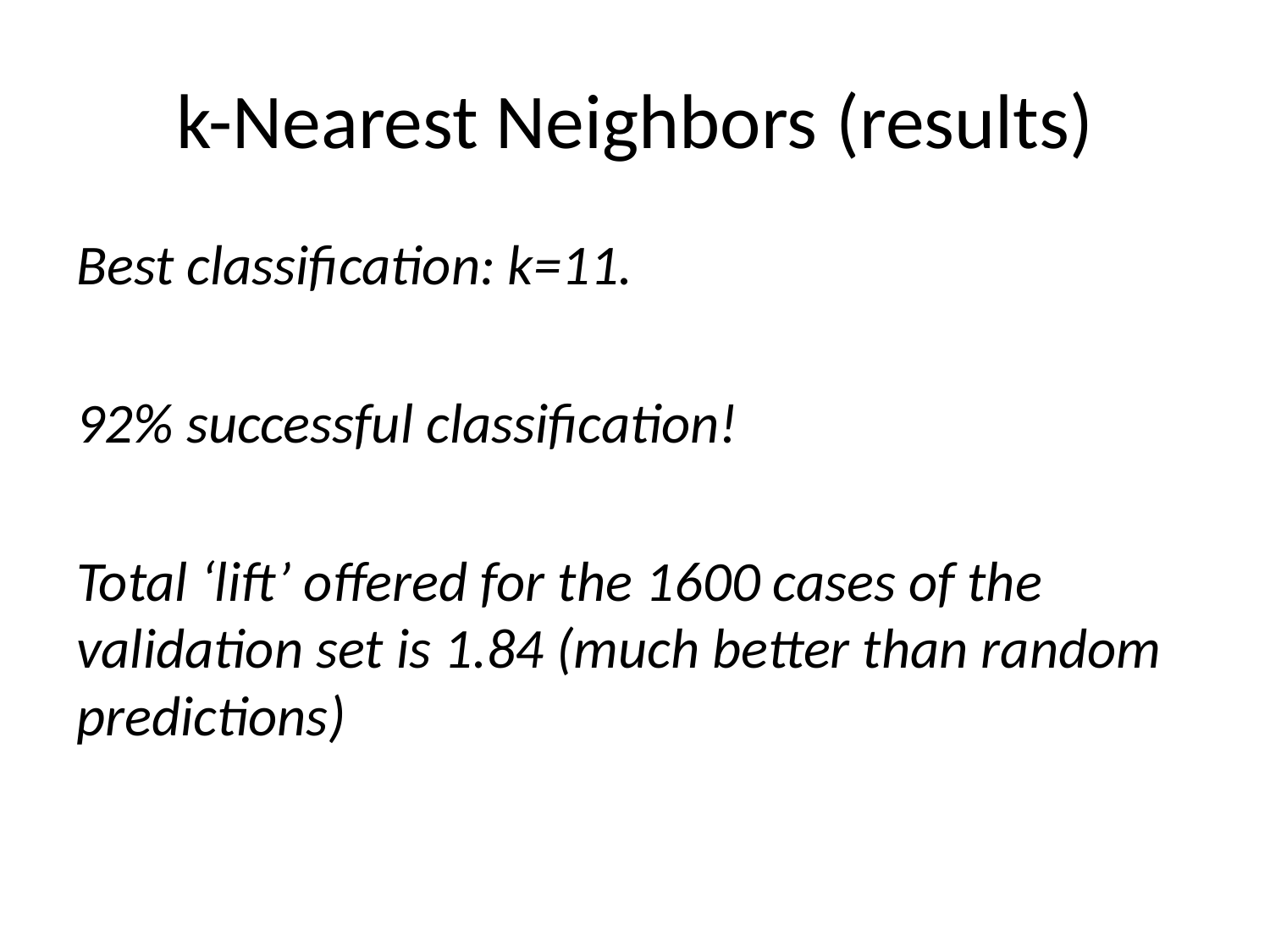

# k-Nearest Neighbors (results)
Best classification: k=11.

92% successful classification!

Total ‘lift’ offered for the 1600 cases of the validation set is 1.84 (much better than random predictions)